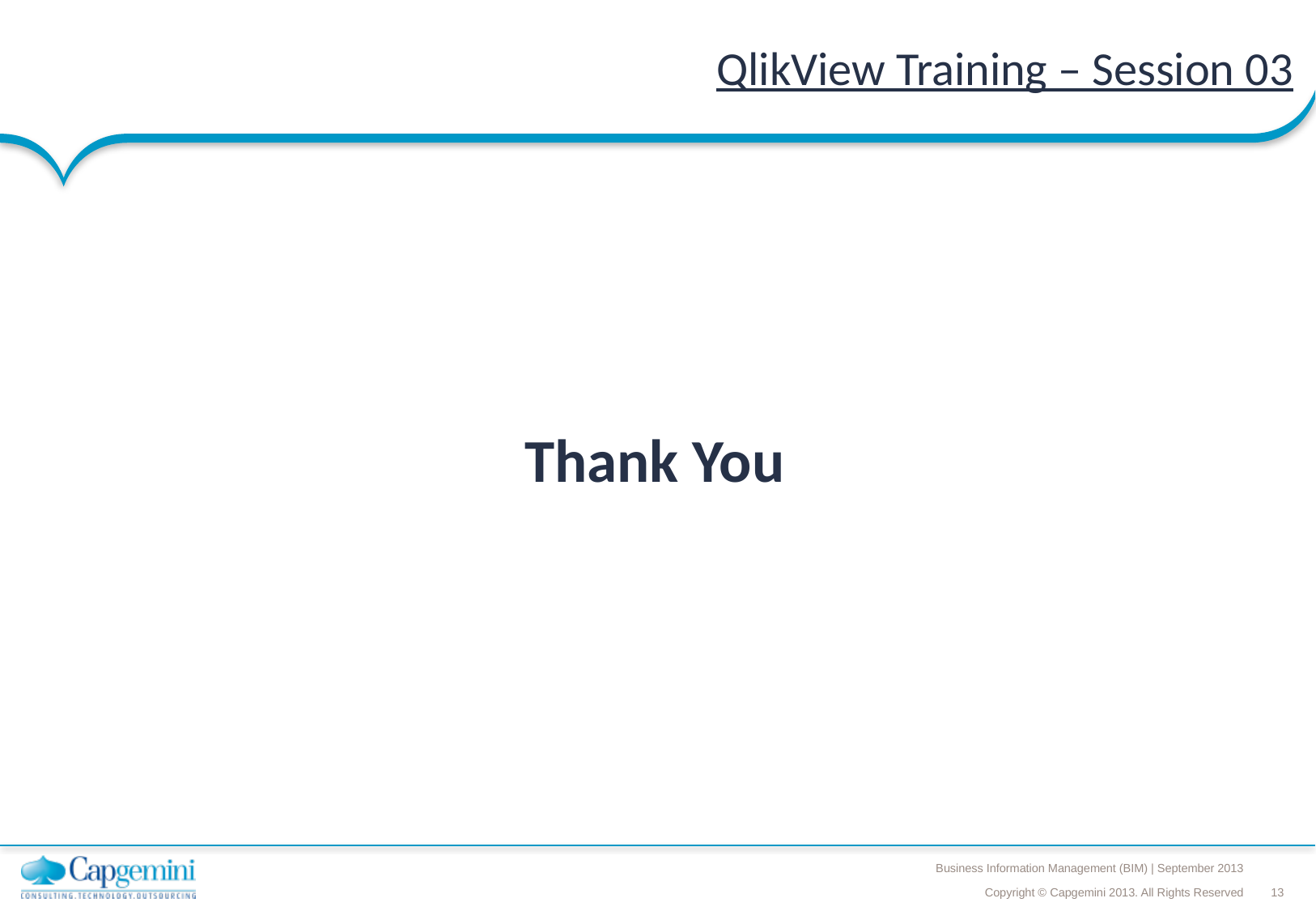

# QlikView Training – Session 03

Thank You